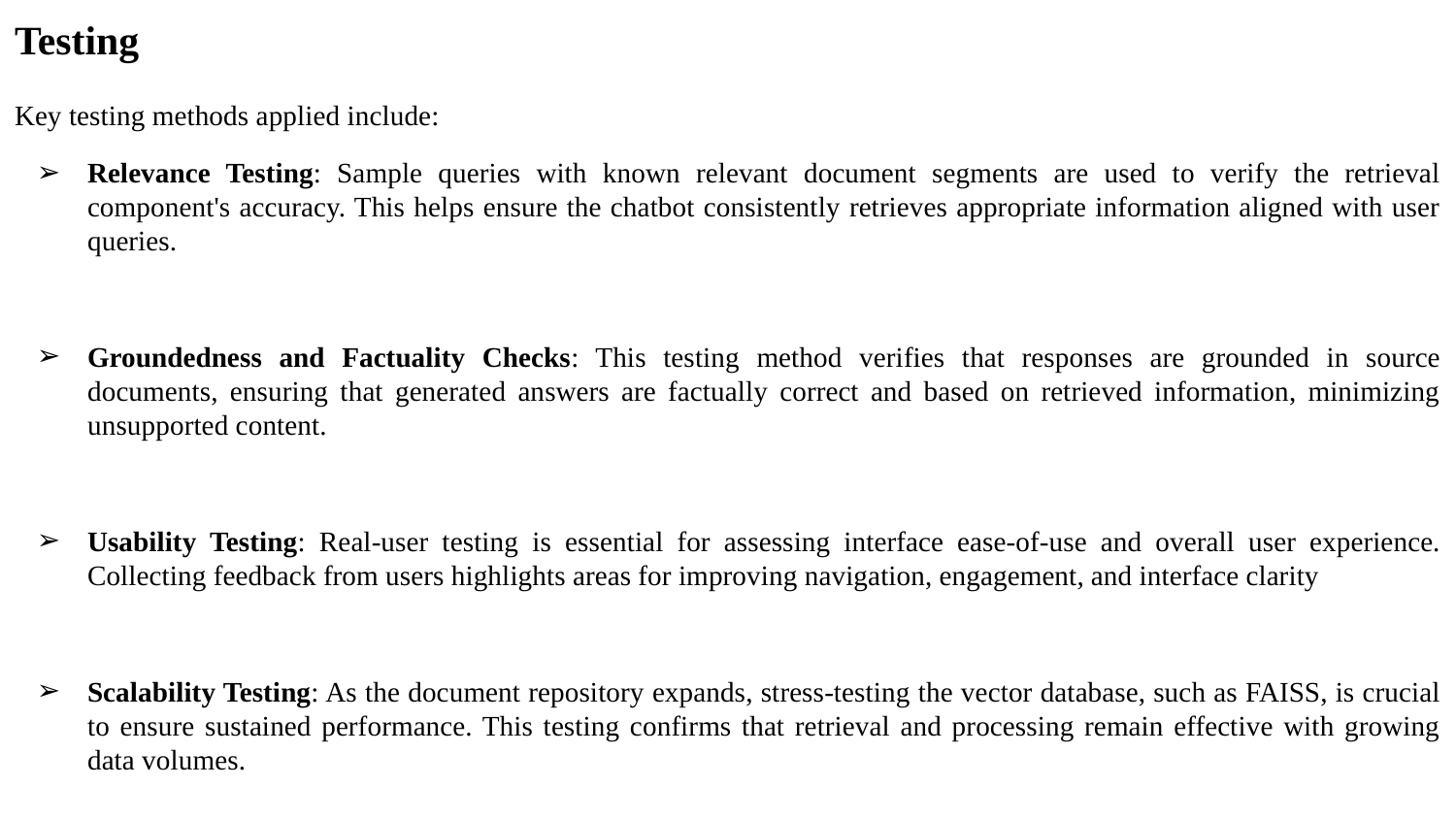

Testing

Key testing methods applied include:
Relevance Testing: Sample queries with known relevant document segments are used to verify the retrieval component's accuracy. This helps ensure the chatbot consistently retrieves appropriate information aligned with user queries.

Groundedness and Factuality Checks: This testing method verifies that responses are grounded in source documents, ensuring that generated answers are factually correct and based on retrieved information, minimizing unsupported content.

Usability Testing: Real-user testing is essential for assessing interface ease-of-use and overall user experience. Collecting feedback from users highlights areas for improving navigation, engagement, and interface clarity

Scalability Testing: As the document repository expands, stress-testing the vector database, such as FAISS, is crucial to ensure sustained performance. This testing confirms that retrieval and processing remain effective with growing data volumes.